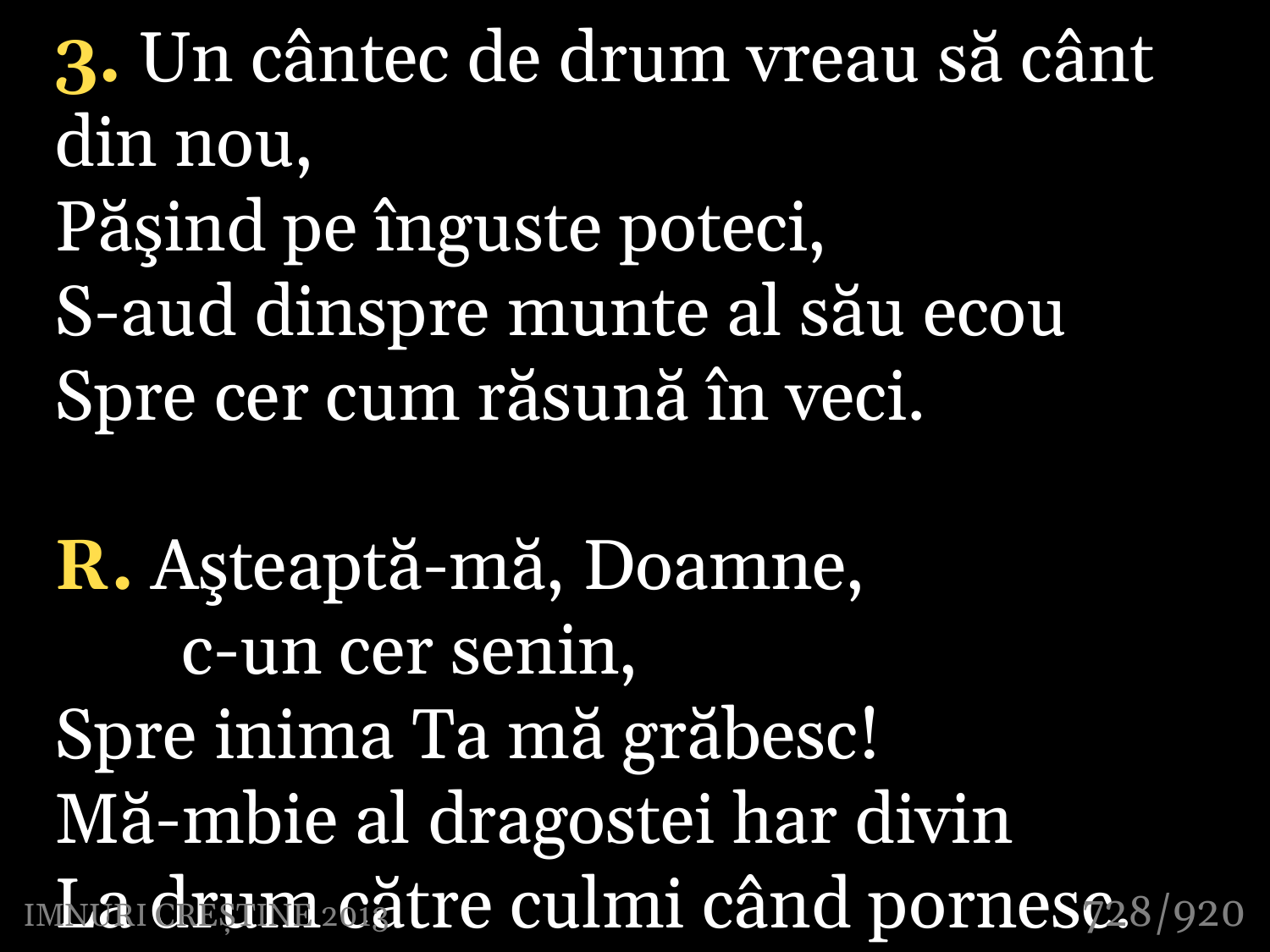

3. Un cântec de drum vreau să cânt din nou,
Păşind pe înguste poteci,
S-aud dinspre munte al său ecou
Spre cer cum răsună în veci.

R. Aşteaptă-mă, Doamne,
	c-un cer senin,
Spre inima Ta mă grăbesc!
Mă-mbie al dragostei har divin
La drum către culmi când pornesc.
728/920
IMNURI CREȘTINE 2013